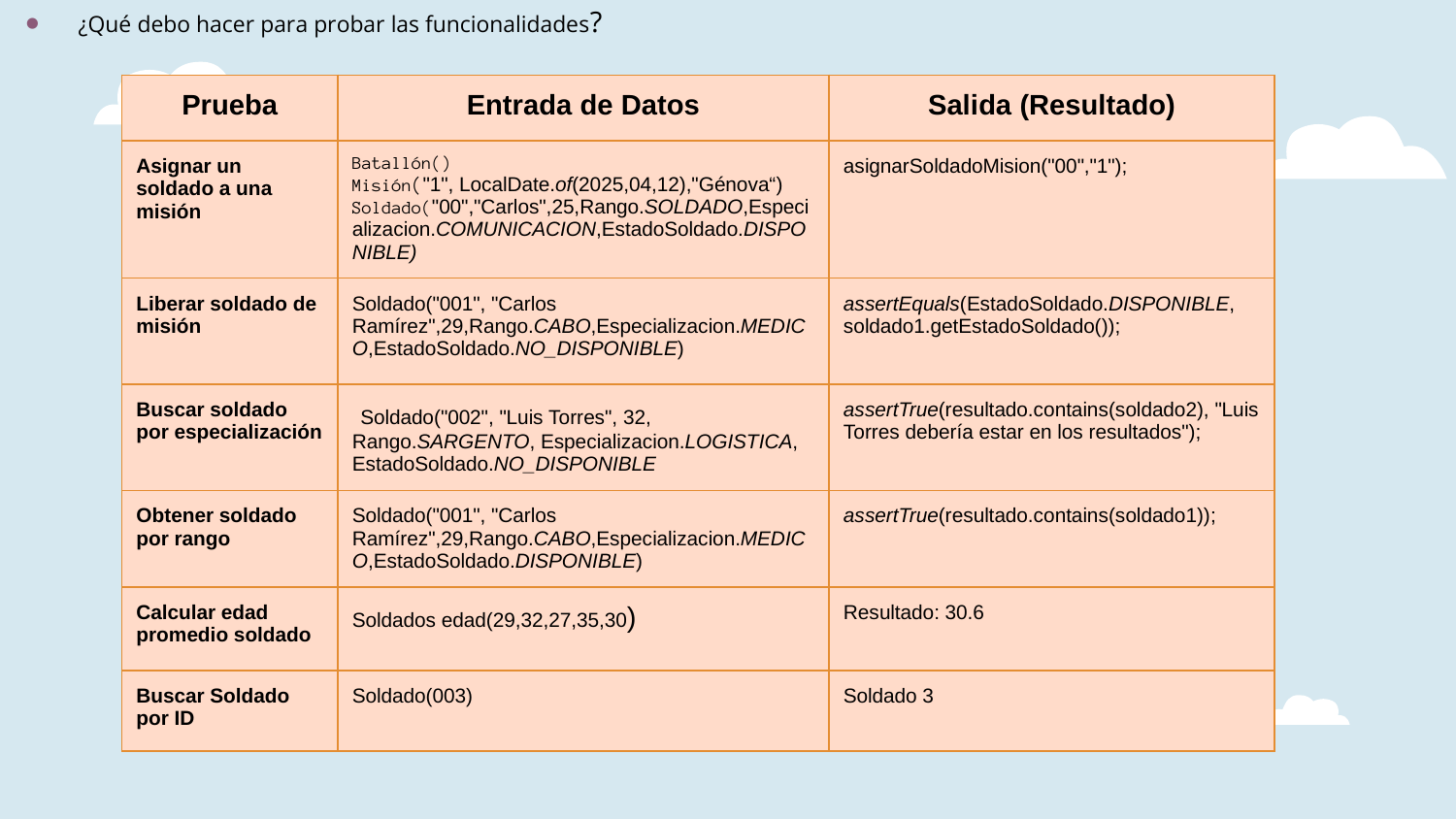

¿Qué debo hacer para probar las funcionalidades?

| Prueba | Entrada de Datos | Salida (Resultado) |
| --- | --- | --- |
| Asignar un soldado a una misión | Batallón() Misión("1", LocalDate.of(2025,04,12),"Génova“) Soldado("00","Carlos",25,Rango.SOLDADO,Especializacion.COMUNICACION,EstadoSoldado.DISPONIBLE) | asignarSoldadoMision("00","1"); |
| Liberar soldado de misión | Soldado("001", "Carlos Ramírez",29,Rango.CABO,Especializacion.MEDICO,EstadoSoldado.NO\_DISPONIBLE) | assertEquals(EstadoSoldado.DISPONIBLE, soldado1.getEstadoSoldado()); |
| Buscar soldado por especialización | Soldado("002", "Luis Torres", 32, Rango.SARGENTO, Especializacion.LOGISTICA, EstadoSoldado.NO\_DISPONIBLE | assertTrue(resultado.contains(soldado2), "Luis Torres debería estar en los resultados"); |
| Obtener soldado por rango | Soldado("001", "Carlos Ramírez",29,Rango.CABO,Especializacion.MEDICO,EstadoSoldado.DISPONIBLE) | assertTrue(resultado.contains(soldado1)); |
| Calcular edad promedio soldado | Soldados edad(29,32,27,35,30) | Resultado: 30.6 |
| Buscar Soldado por ID | Soldado(003) | Soldado 3 |